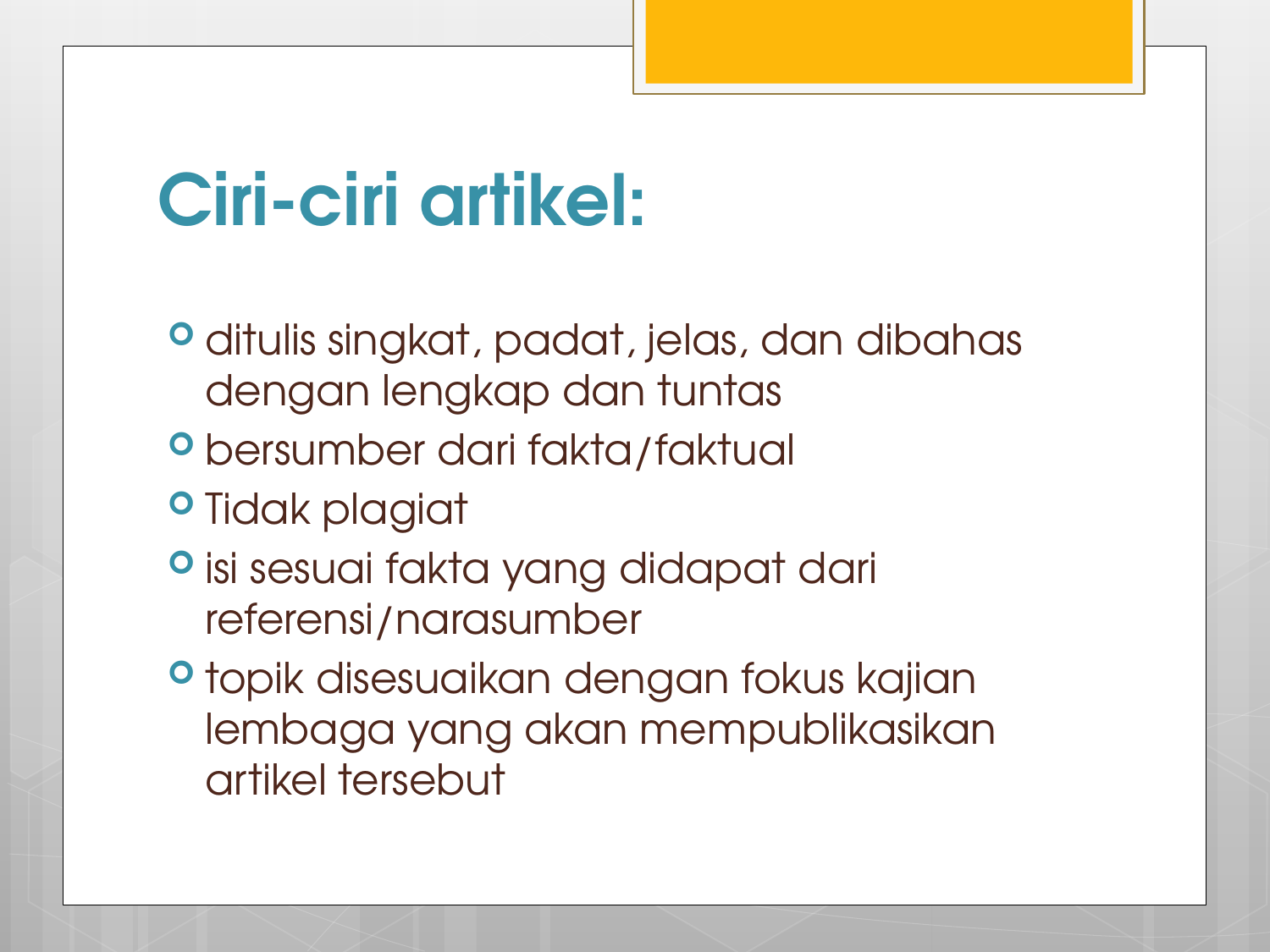

# Ciri-ciri artikel:
ditulis singkat, padat, jelas, dan dibahas dengan lengkap dan tuntas
bersumber dari fakta/faktual
Tidak plagiat
isi sesuai fakta yang didapat dari referensi/narasumber
topik disesuaikan dengan fokus kajian lembaga yang akan mempublikasikan artikel tersebut